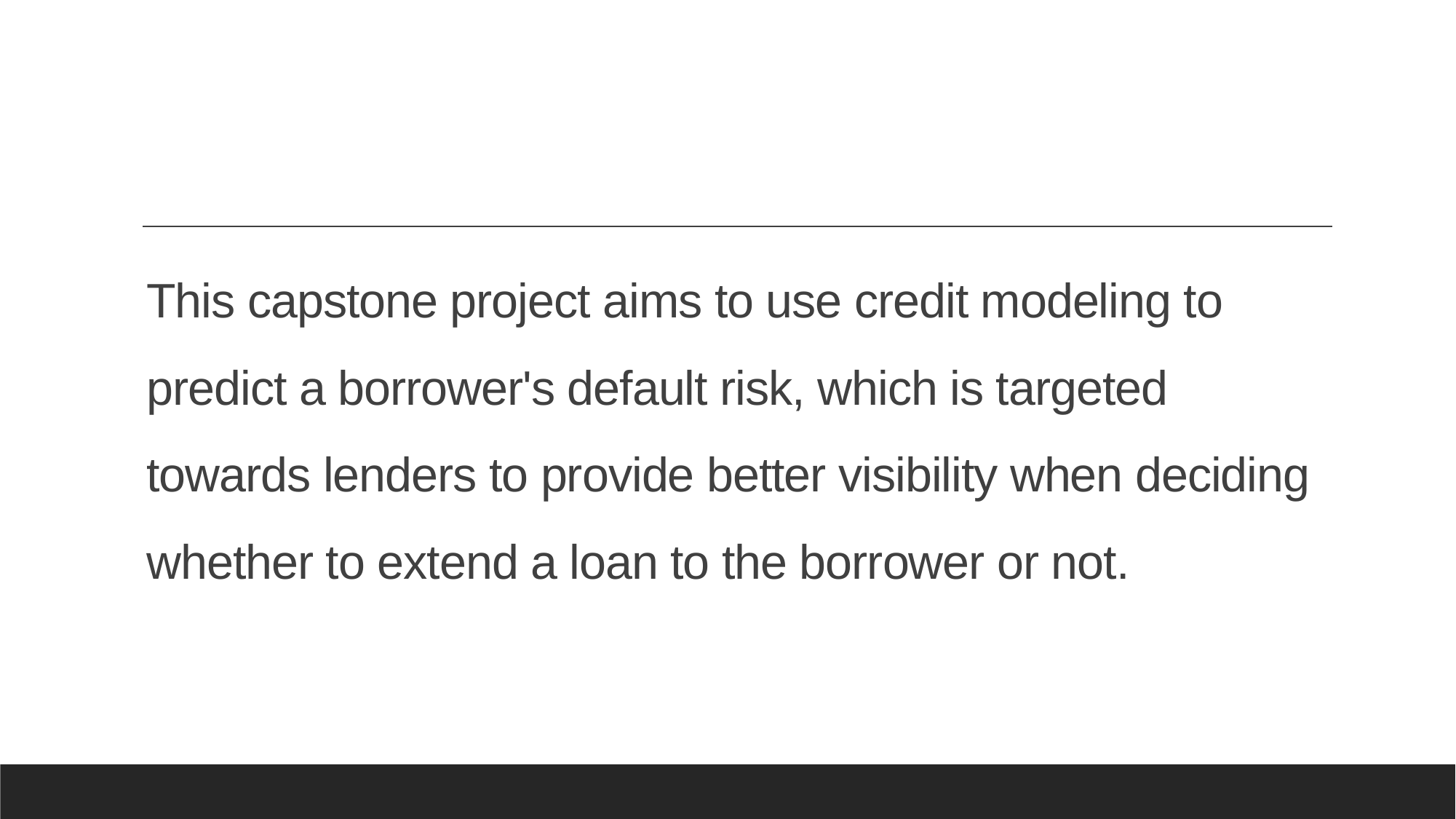

# This capstone project aims to use credit modeling to predict a borrower's default risk, which is targeted towards lenders to provide better visibility when deciding whether to extend a loan to the borrower or not.